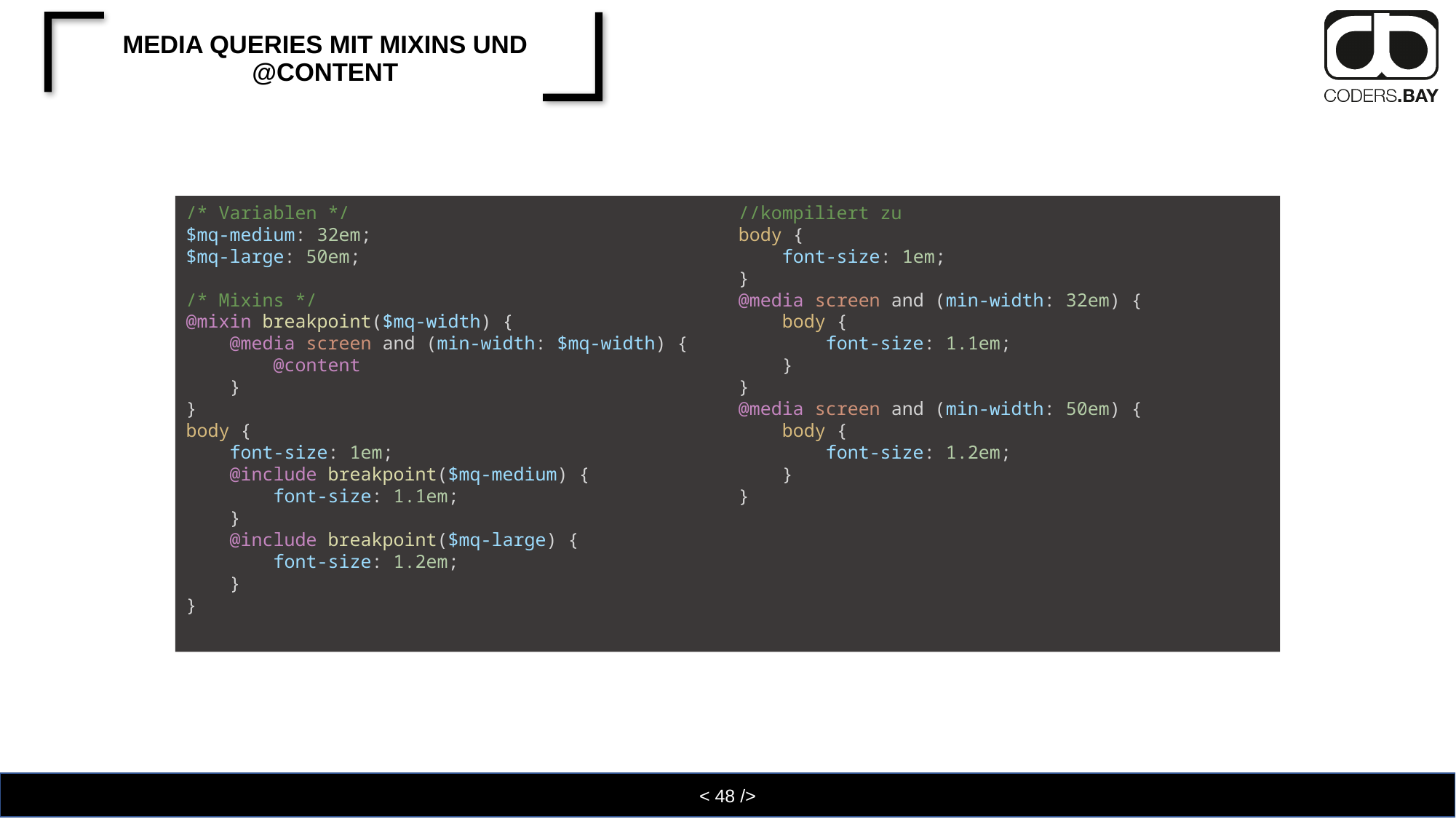

# Media Queries mit Mixins und @content
/* Variablen */
$mq-medium: 32em;
$mq-large: 50em;
/* Mixins */
@mixin breakpoint($mq-width) {
    @media screen and (min-width: $mq-width) {
        @content
    }
}
body {
    font-size: 1em;
    @include breakpoint($mq-medium) {
        font-size: 1.1em;
    }
    @include breakpoint($mq-large) {
        font-size: 1.2em;
    }
}
//kompiliert zu
body {
    font-size: 1em;
}
@media screen and (min-width: 32em) {
    body {
        font-size: 1.1em;
    }
}
@media screen and (min-width: 50em) {
    body {
        font-size: 1.2em;
    }
}